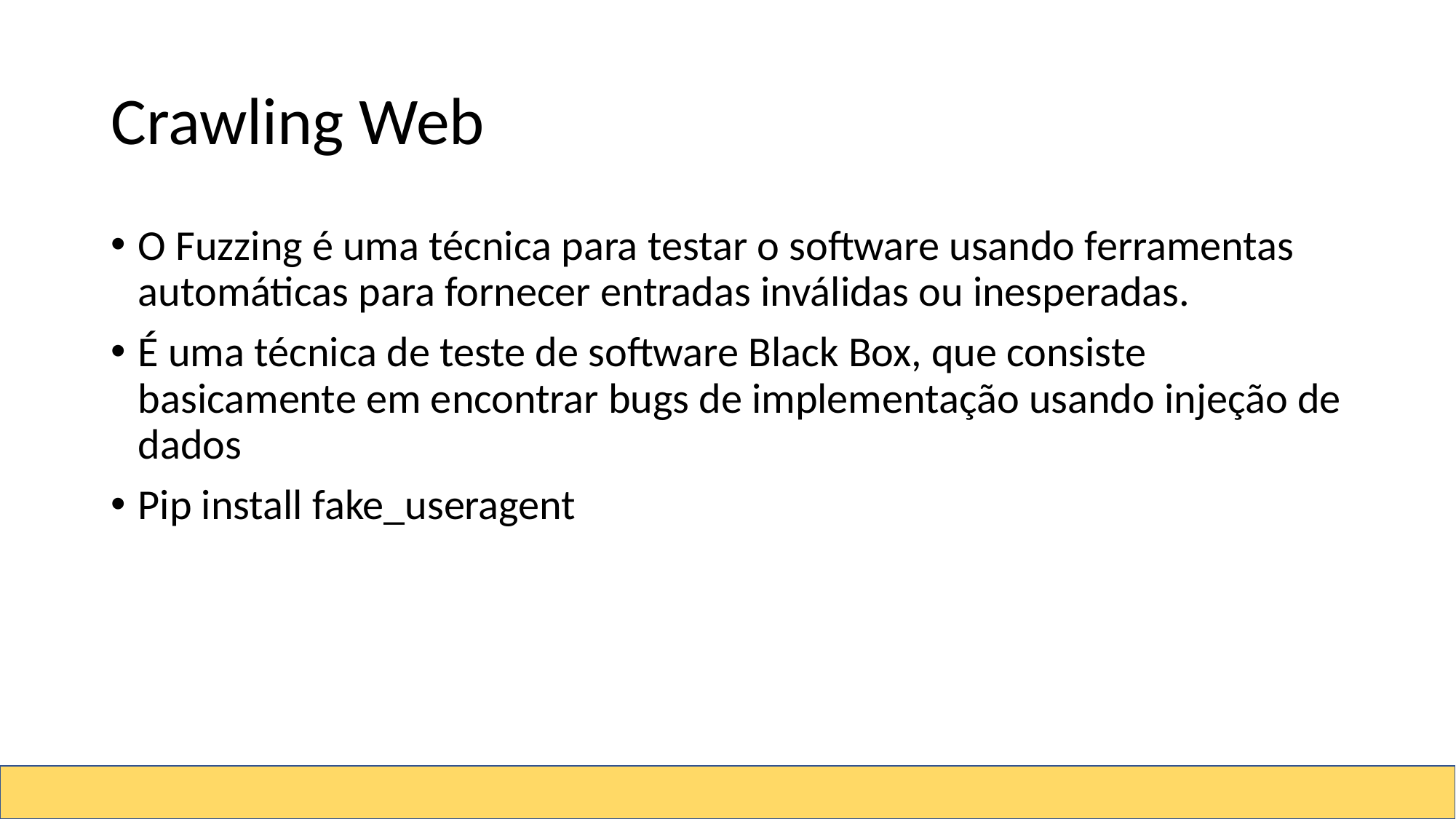

# Crawling Web
O Fuzzing é uma técnica para testar o software usando ferramentas automáticas para fornecer entradas inválidas ou inesperadas.
É uma técnica de teste de software Black Box, que consiste basicamente em encontrar bugs de implementação usando injeção de dados
Pip install fake_useragent